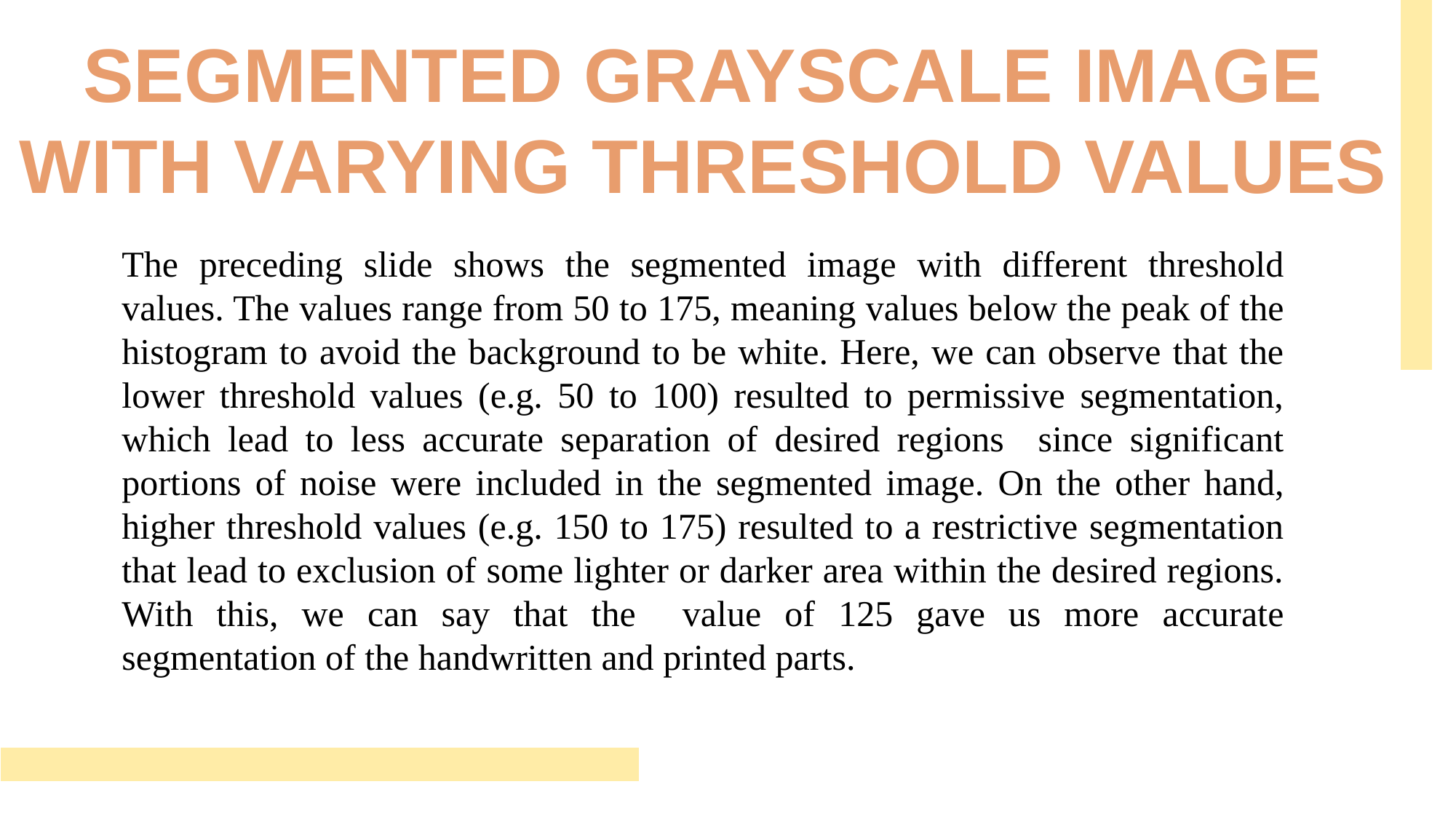

SEGMENTED GRAYSCALE IMAGE WITH VARYING THRESHOLD VALUES
The preceding slide shows the segmented image with different threshold values. The values range from 50 to 175, meaning values below the peak of the histogram to avoid the background to be white. Here, we can observe that the lower threshold values (e.g. 50 to 100) resulted to permissive segmentation, which lead to less accurate separation of desired regions  since significant portions of noise were included in the segmented image. On the other hand, higher threshold values (e.g. 150 to 175) resulted to a restrictive segmentation that lead to exclusion of some lighter or darker area within the desired regions. With this, we can say that the  value of 125 gave us more accurate segmentation of the handwritten and printed parts.